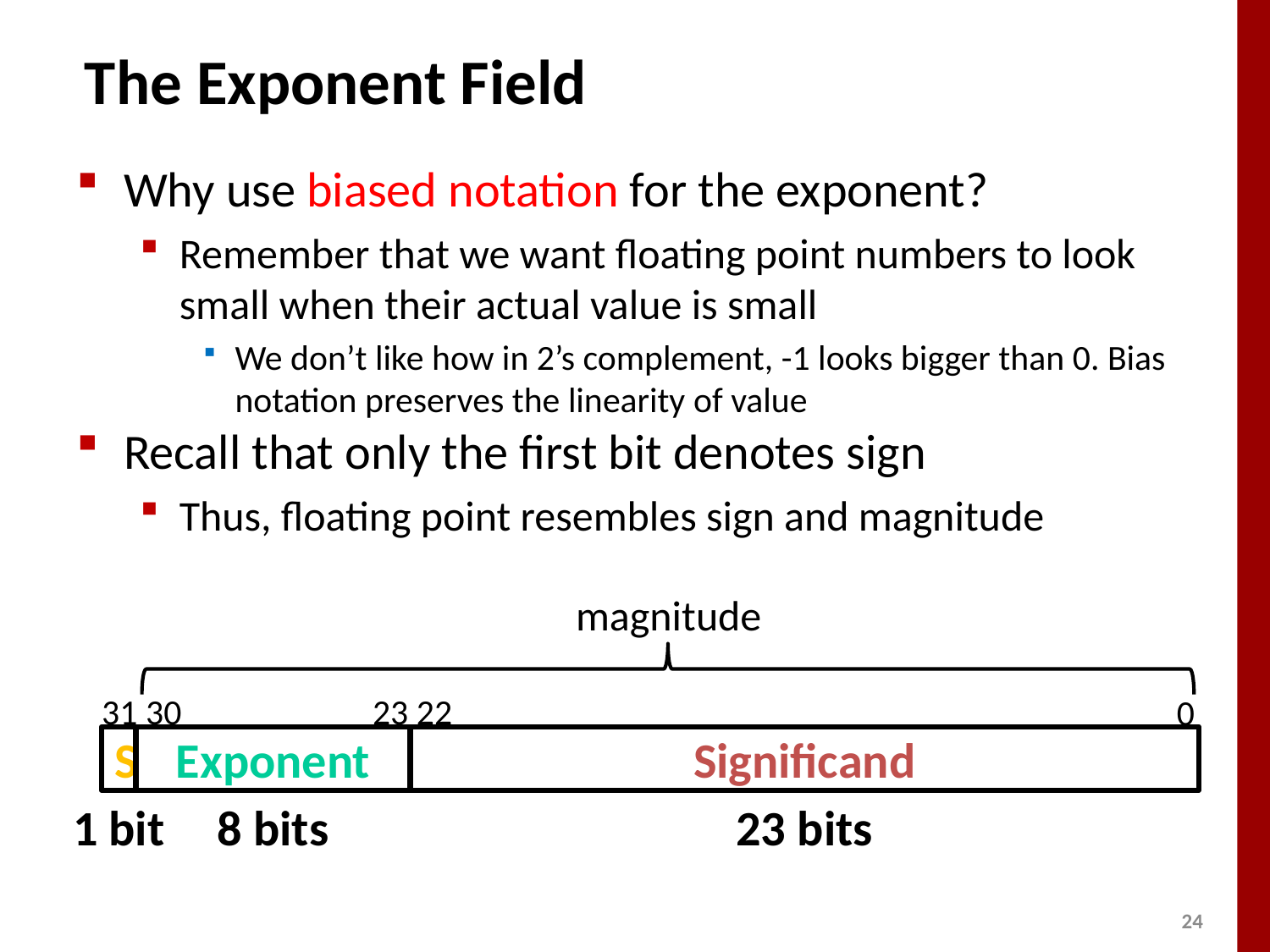

# The Exponent Field

Why use biased notation for the exponent?
Remember that we want floating point numbers to look small when their actual value is small
We don’t like how in 2’s complement, -1 looks bigger than 0. Bias notation preserves the linearity of value
Recall that only the first bit denotes sign
Thus, floating point resembles sign and magnitude
magnitude
23 22
31 30
0
S
Exponent
Significand
1 bit
8 bits
23 bits